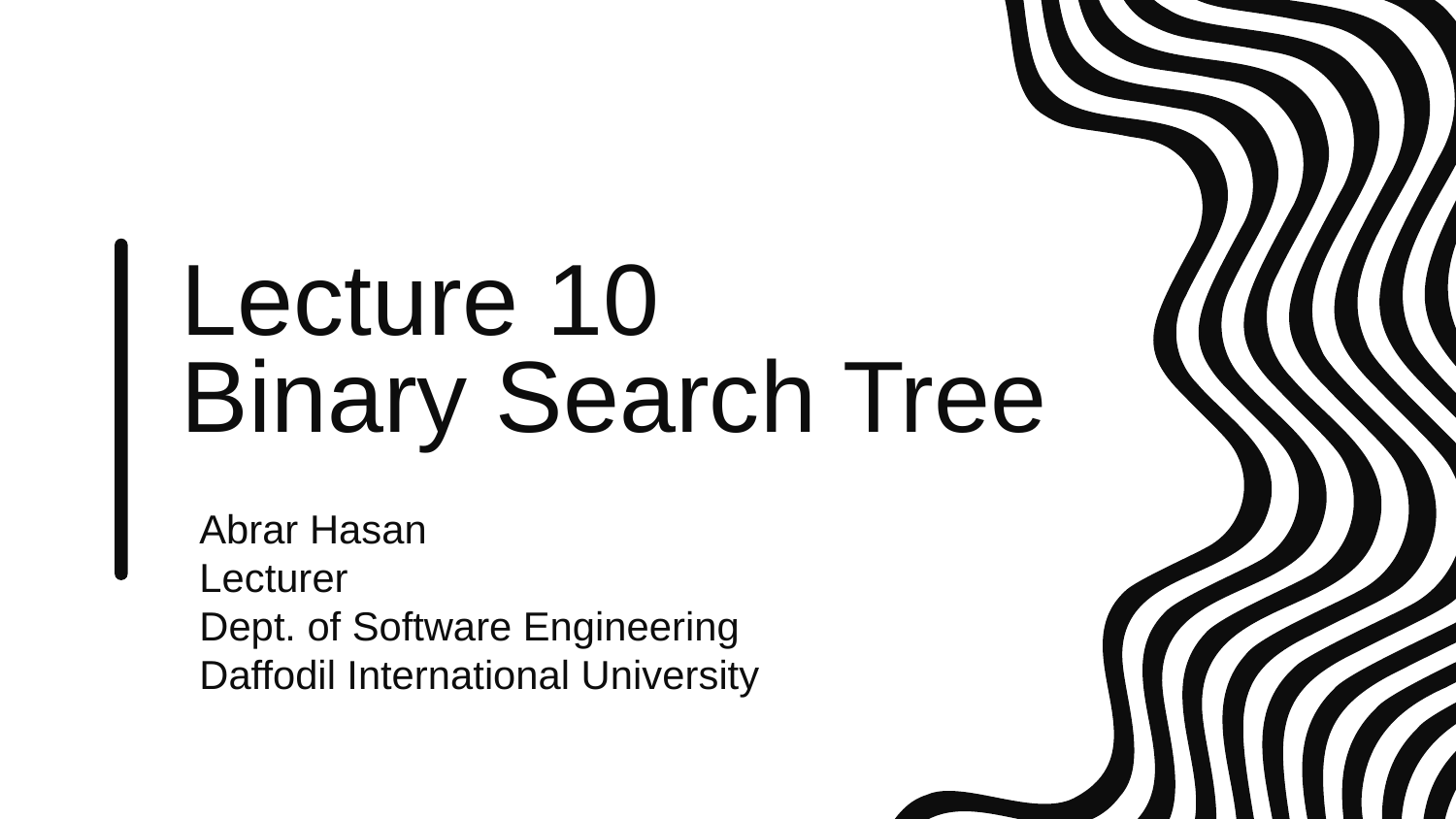

# Lecture 10 Binary Search Tree
Abrar Hasan
Lecturer
Dept. of Software Engineering
Daffodil International University